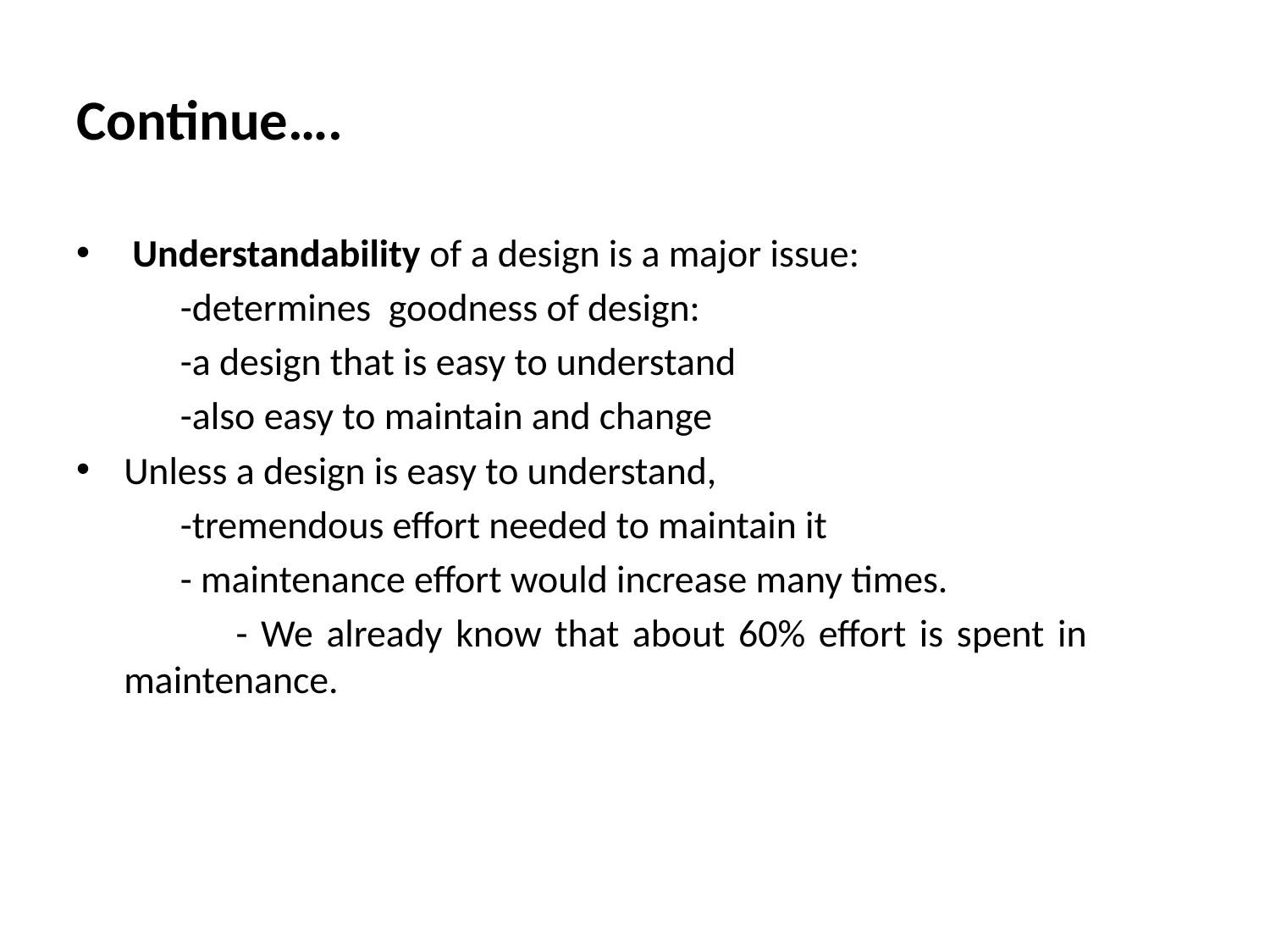

# Continue….
 Understandability of a design is a major issue:
            -determines  goodness of design:
            -a design that is easy to understand
            -also easy to maintain and change
Unless a design is easy to understand,
            -tremendous effort needed to maintain it
            - maintenance effort would increase many times.
            - We already know that about 60% effort is spent in         maintenance.